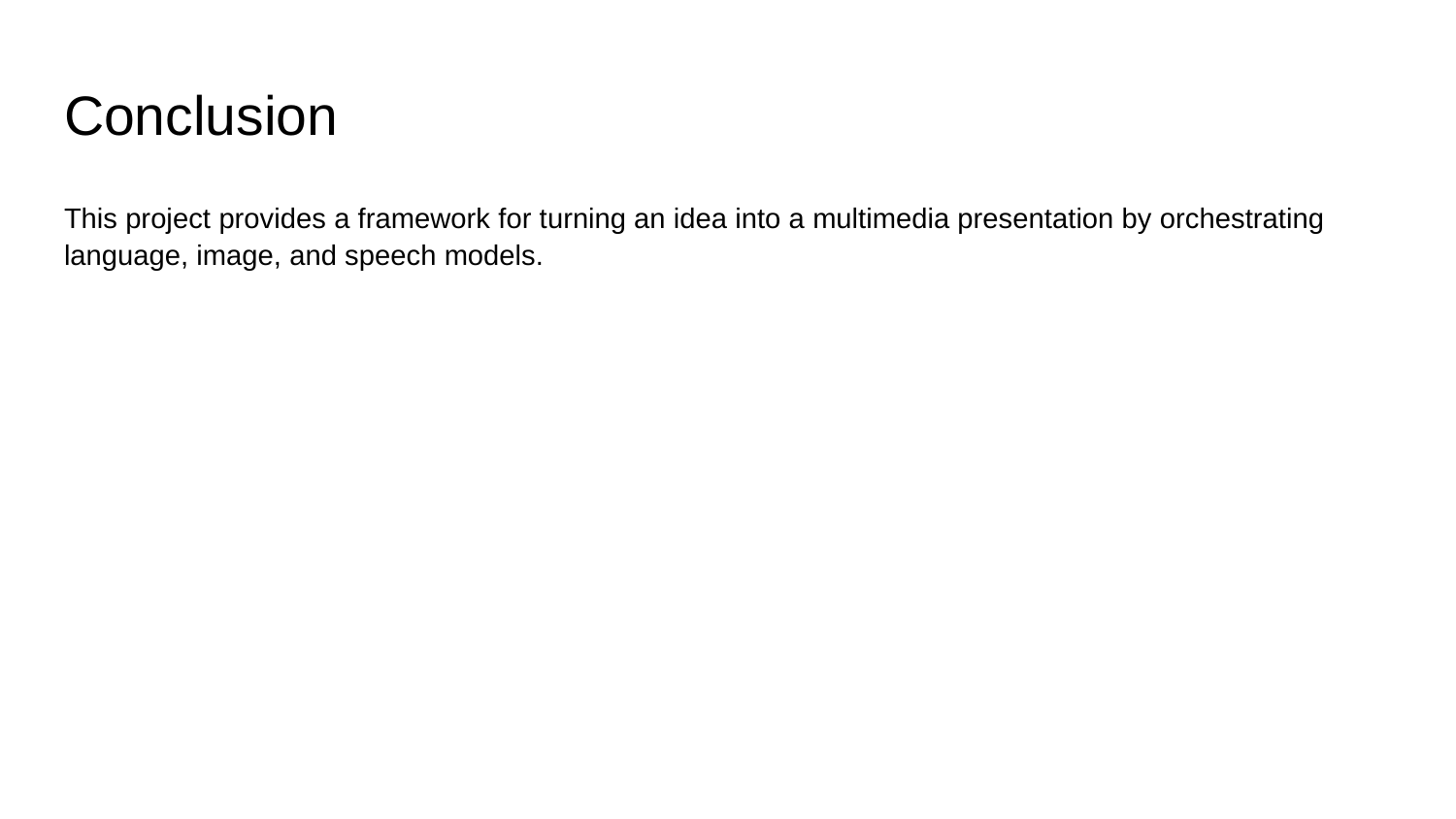

# Conclusion
This project provides a framework for turning an idea into a multimedia presentation by orchestrating language, image, and speech models.